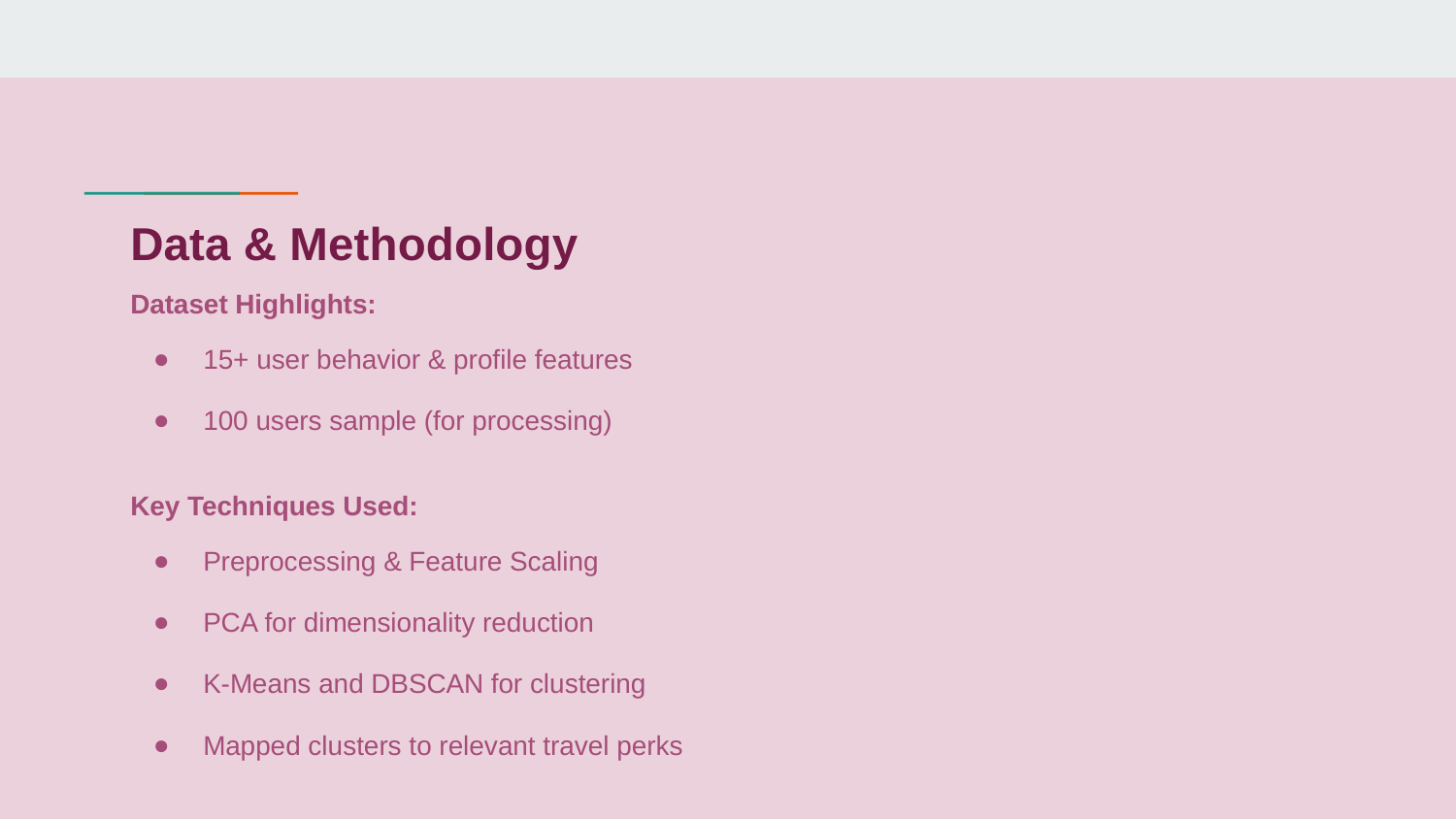

# Data & Methodology

Dataset Highlights:
15+ user behavior & profile features
100 users sample (for processing)
Key Techniques Used:
Preprocessing & Feature Scaling
PCA for dimensionality reduction
K-Means and DBSCAN for clustering
Mapped clusters to relevant travel perks